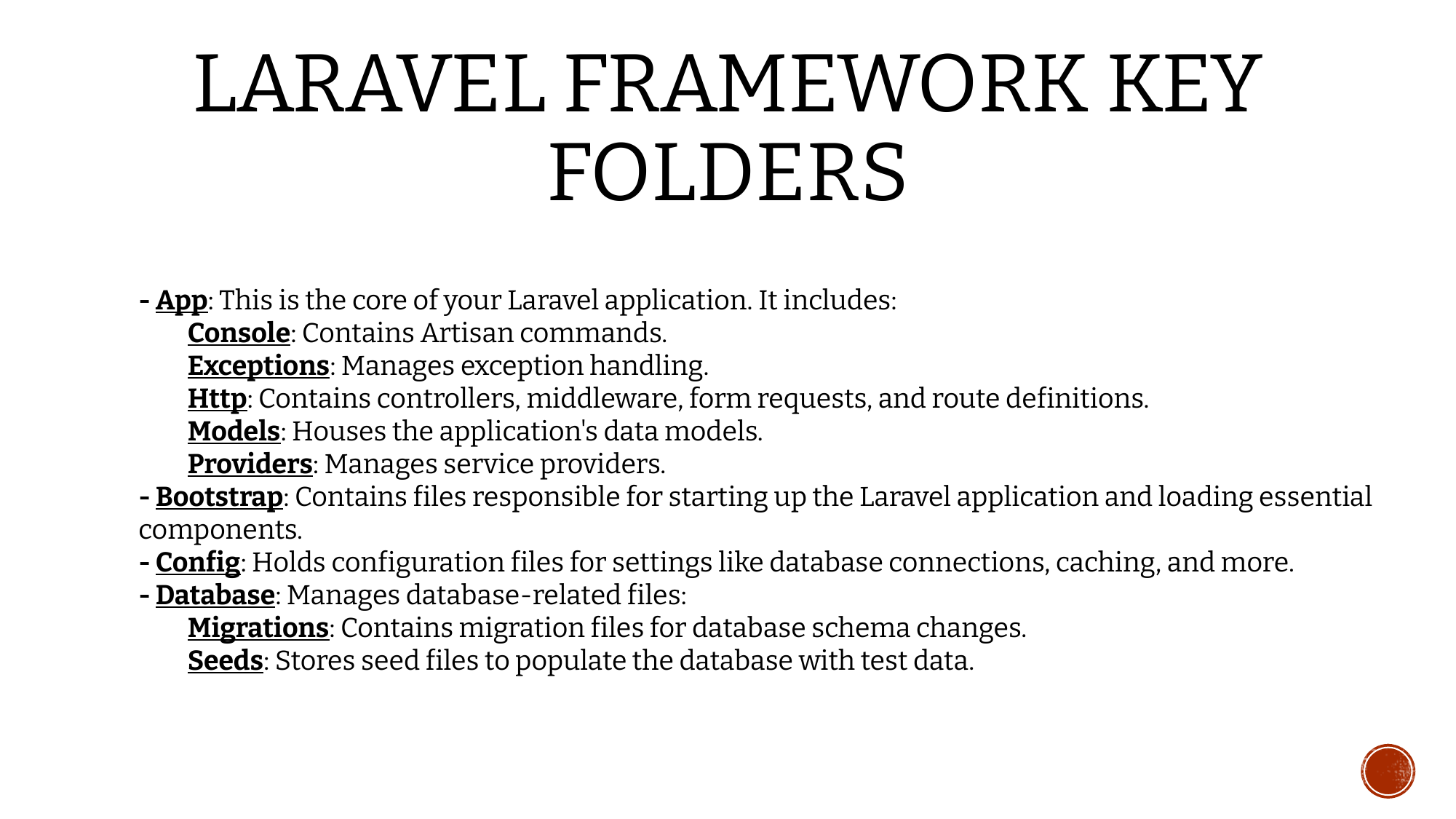

# Laravel Framework Key Folders
- App: This is the core of your Laravel application. It includes:
          Console: Contains Artisan commands.
          Exceptions: Manages exception handling.
          Http: Contains controllers, middleware, form requests, and route definitions.
          Models: Houses the application's data models.
          Providers: Manages service providers.
- Bootstrap: Contains files responsible for starting up the Laravel application and loading essential          components.
- Config: Holds configuration files for settings like database connections, caching, and more.
- Database: Manages database-related files:
          Migrations: Contains migration files for database schema changes.
          Seeds: Stores seed files to populate the database with test data.